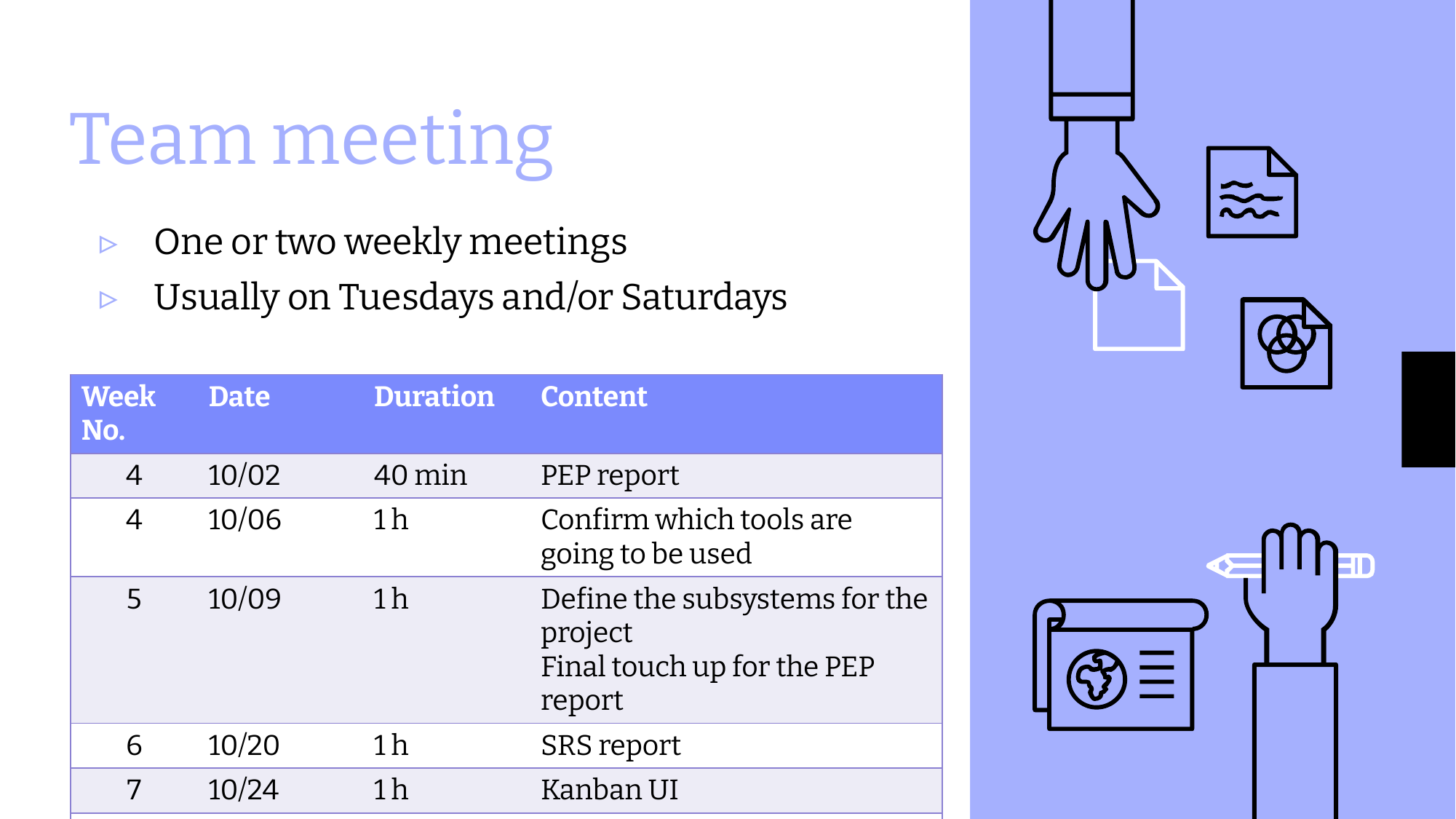

# Team meeting
One or two weekly meetings
Usually on Tuesdays and/or Saturdays
| Week No. | Date | Duration | Content |
| --- | --- | --- | --- |
| 4 | 10/02 | 40 min | PEP report |
| 4 | 10/06 | 1 h | Confirm which tools are going to be used |
| 5 | 10/09 | 1 h | Define the subsystems for the project Final touch up for the PEP report |
| 6 | 10/20 | 1 h | SRS report |
| 7 | 10/24 | 1 h | Kanban UI |
| 8 | 10/30 | 1 h | Mid project review |
| 9 | 11/06 | 1 h | System development tasks |